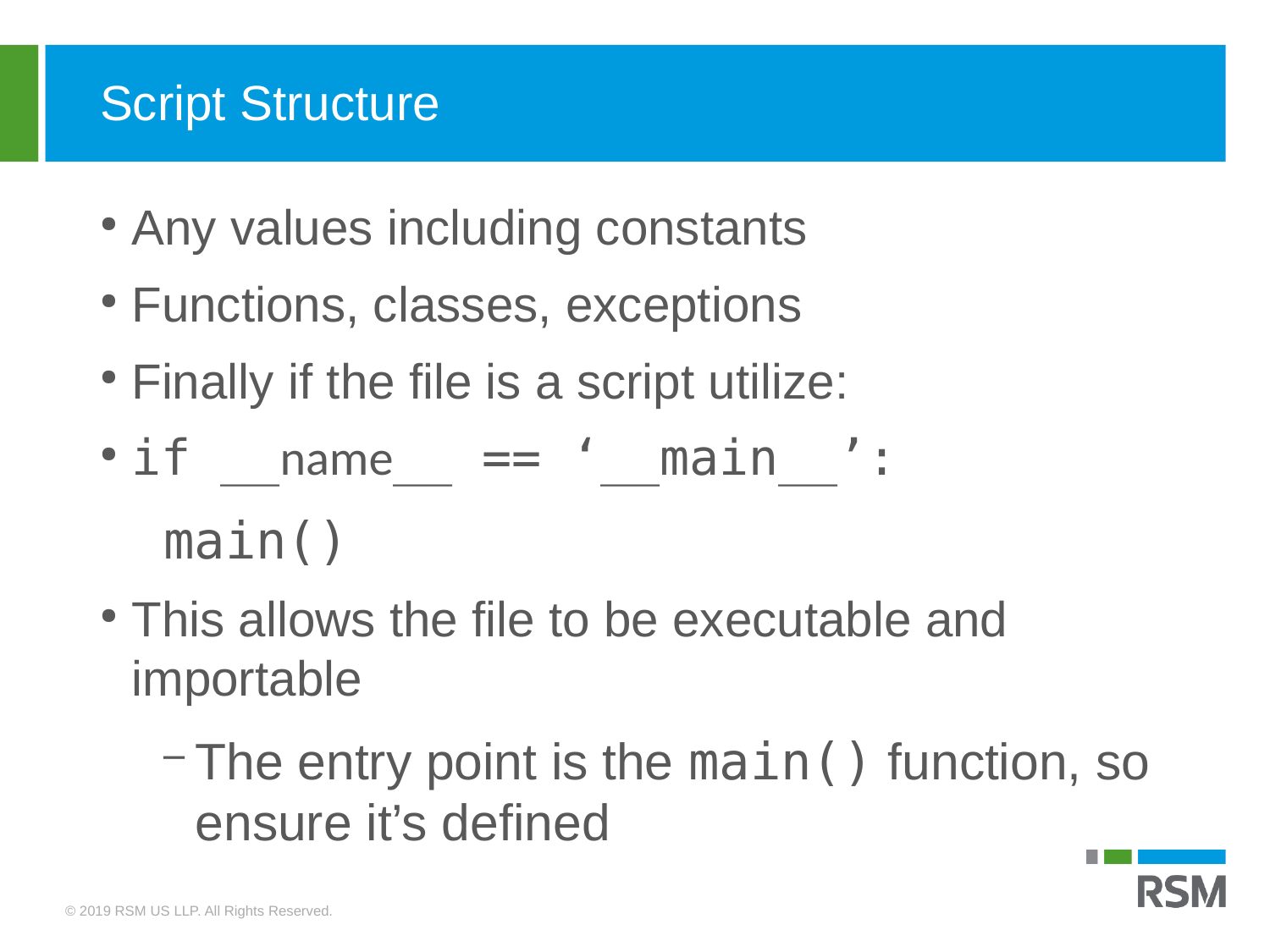

Script Structure
Any values including constants
Functions, classes, exceptions
Finally if the file is a script utilize:
if __name__ == ‘__main__’:
main()
This allows the file to be executable and importable
The entry point is the main() function, so ensure it’s defined